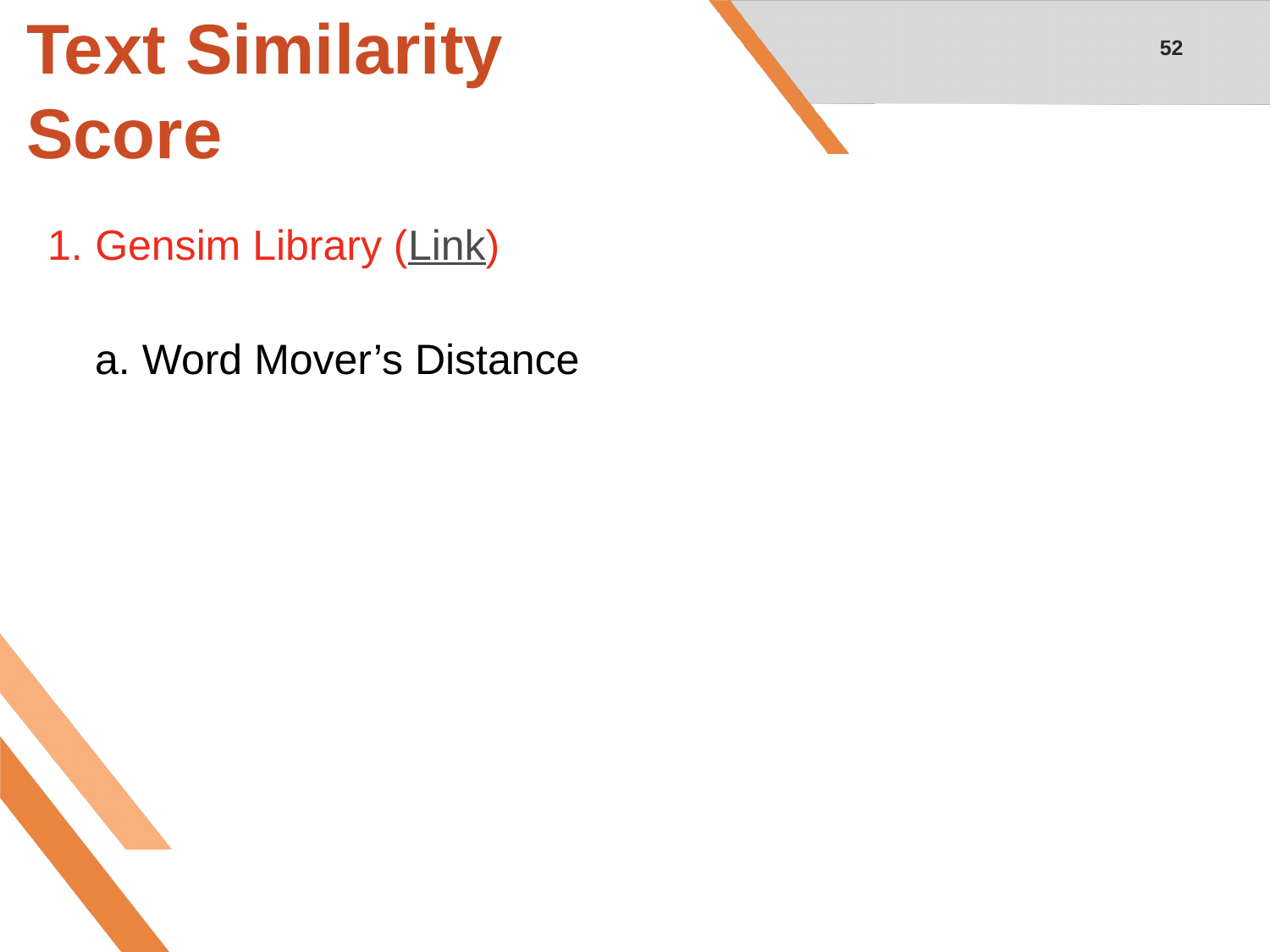

52
# Text Similarity Score
Gensim Library (Link)

    a. Word Mover’s Distance